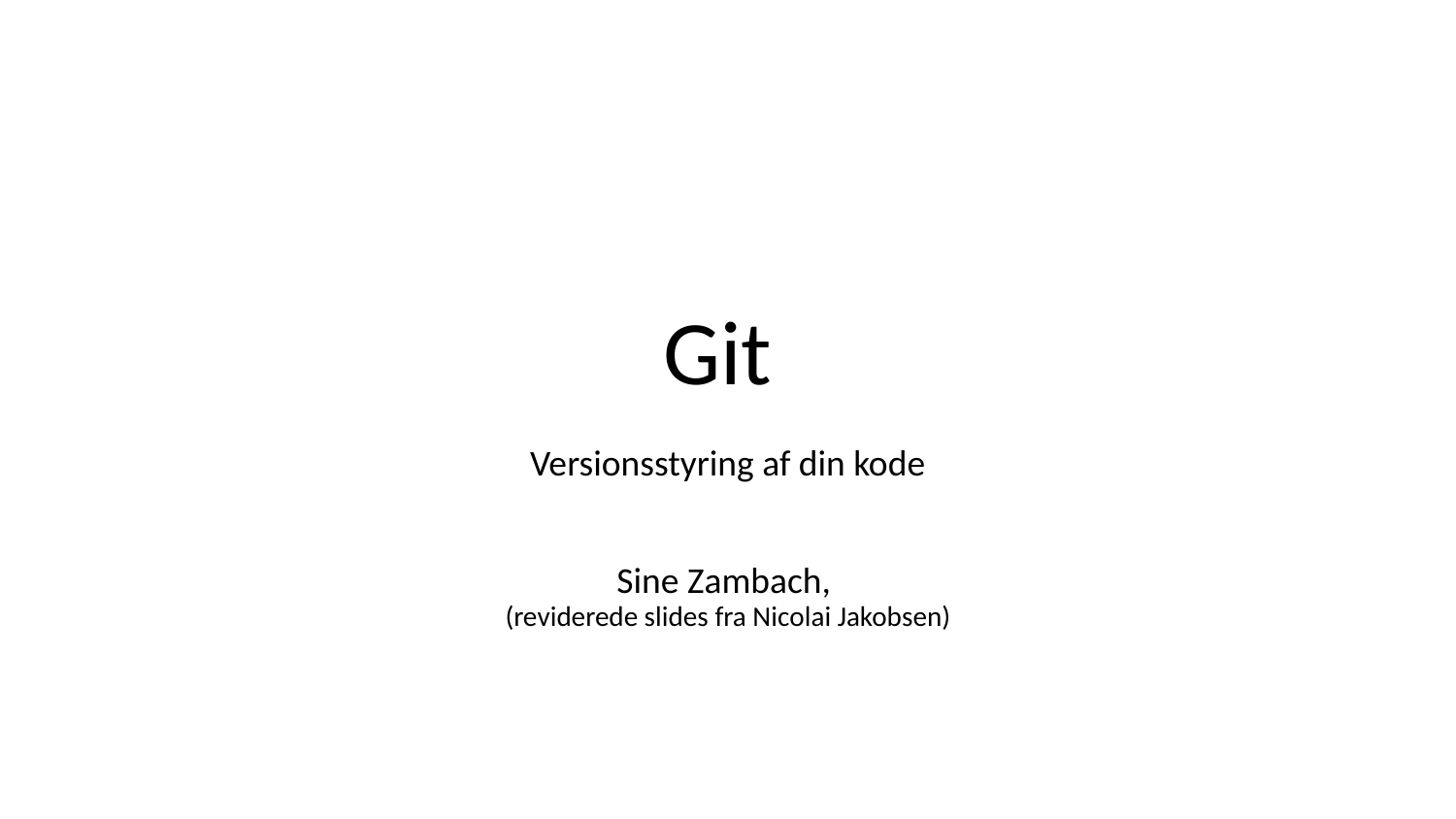

# Git
Versionsstyring af din kode

Sine Zambach,
(reviderede slides fra Nicolai Jakobsen)